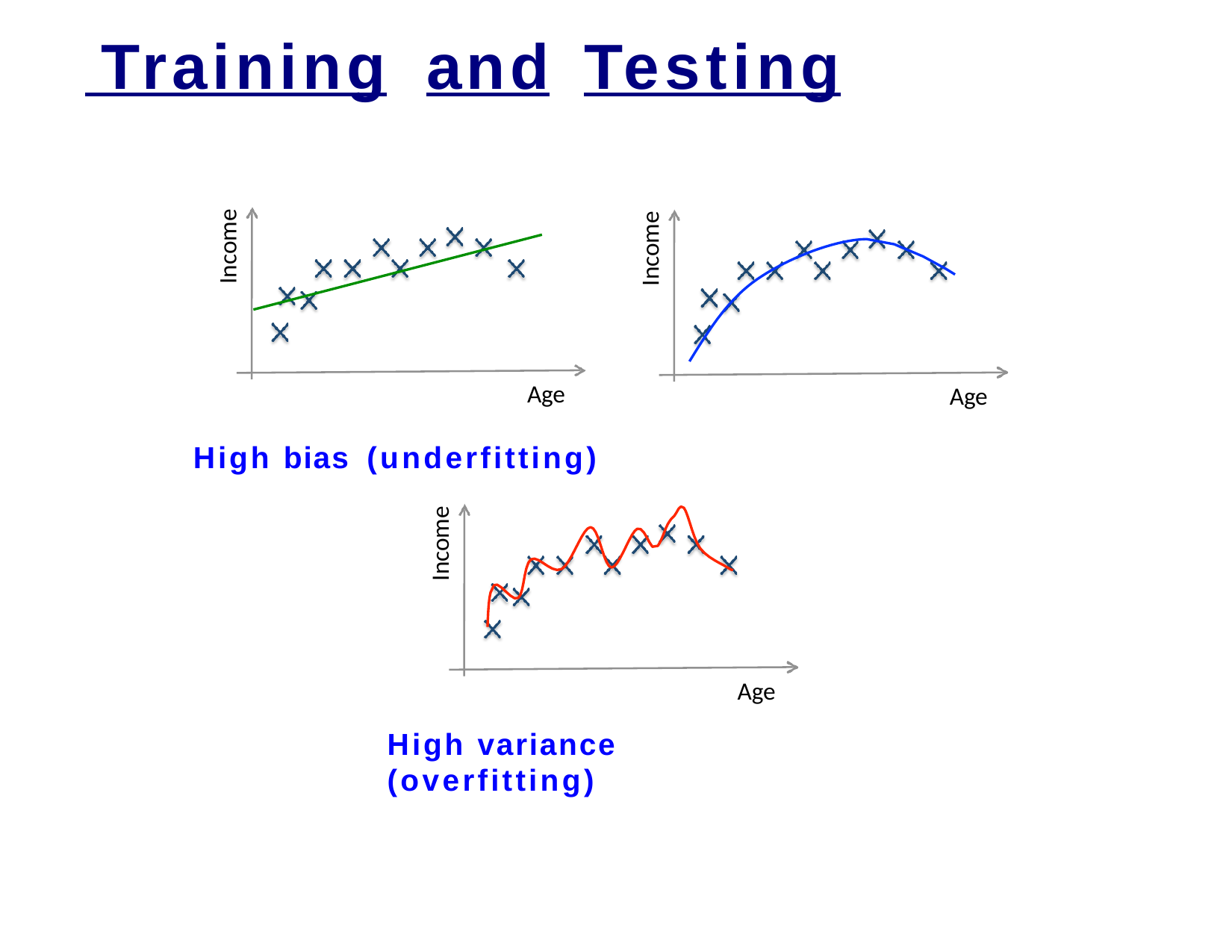

# Training	and	Testing
Income

Income

Age
Age
High bias (underfitting)

Income
Age
High variance (overfitting)